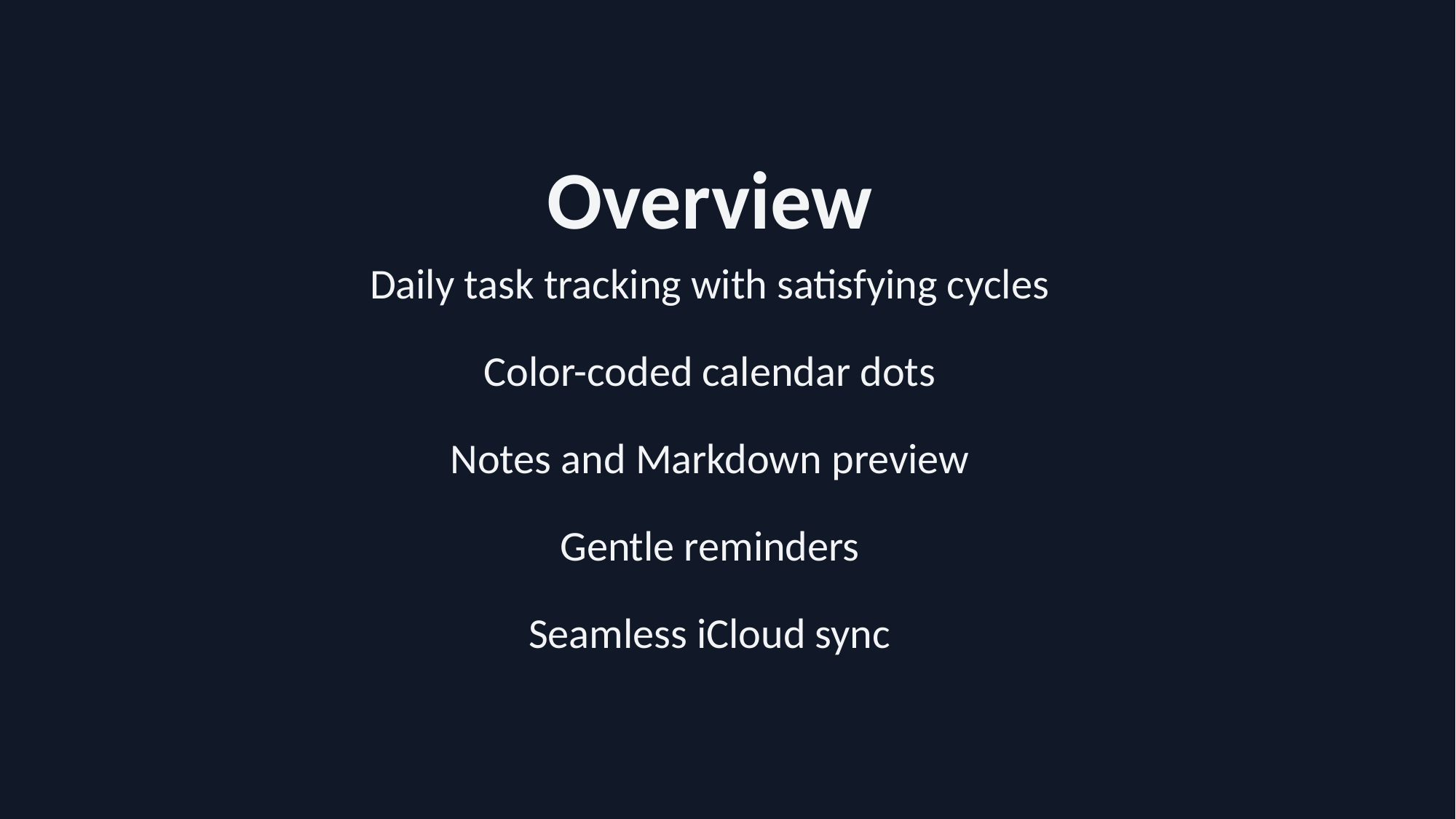

Overview

Daily task tracking with satisfying cycles

Color-coded calendar dots

Notes and Markdown preview

Gentle reminders

Seamless iCloud sync